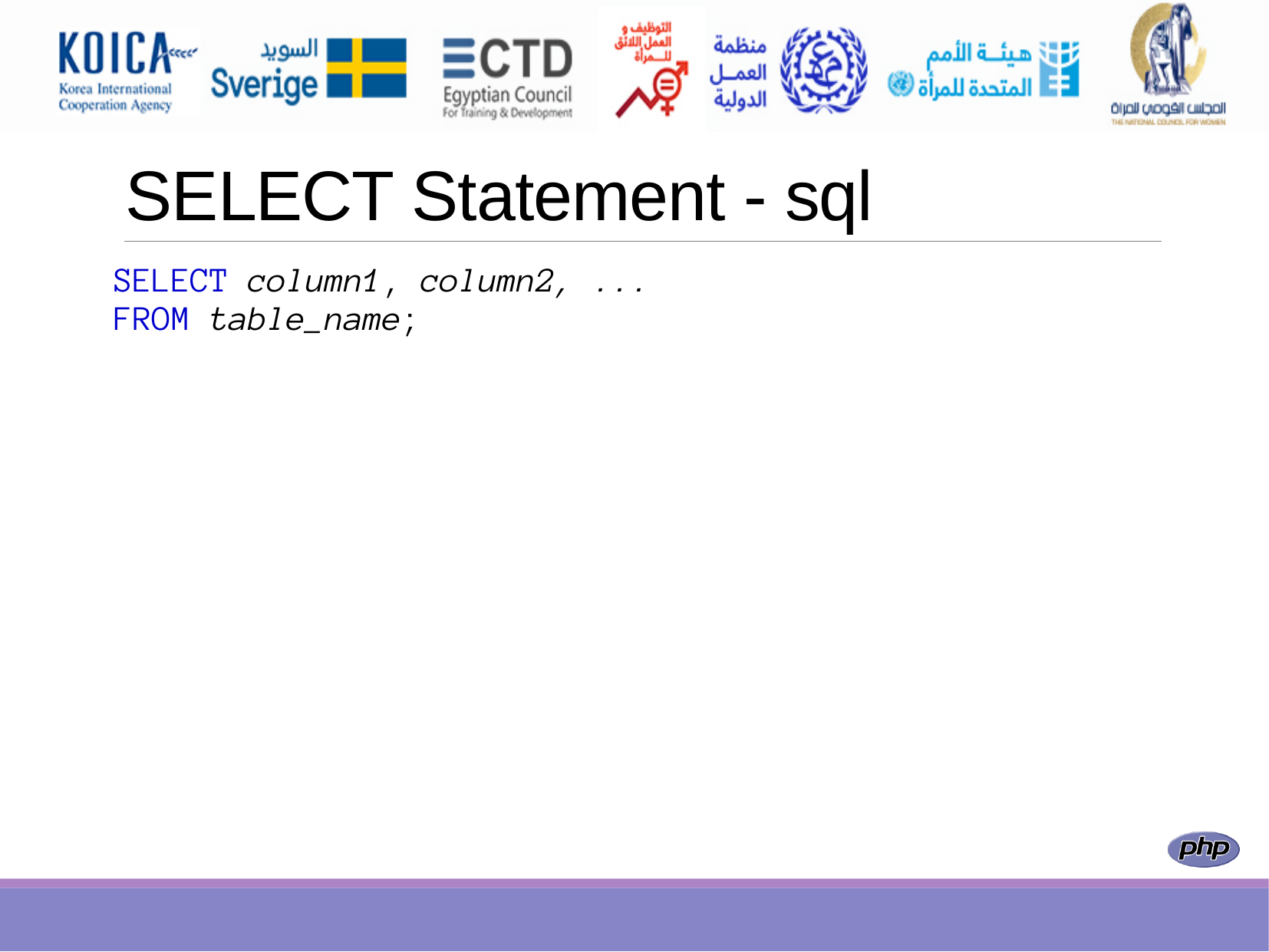

# SELECT Statement - sql
SELECT column1, column2, ...
FROM table_name;